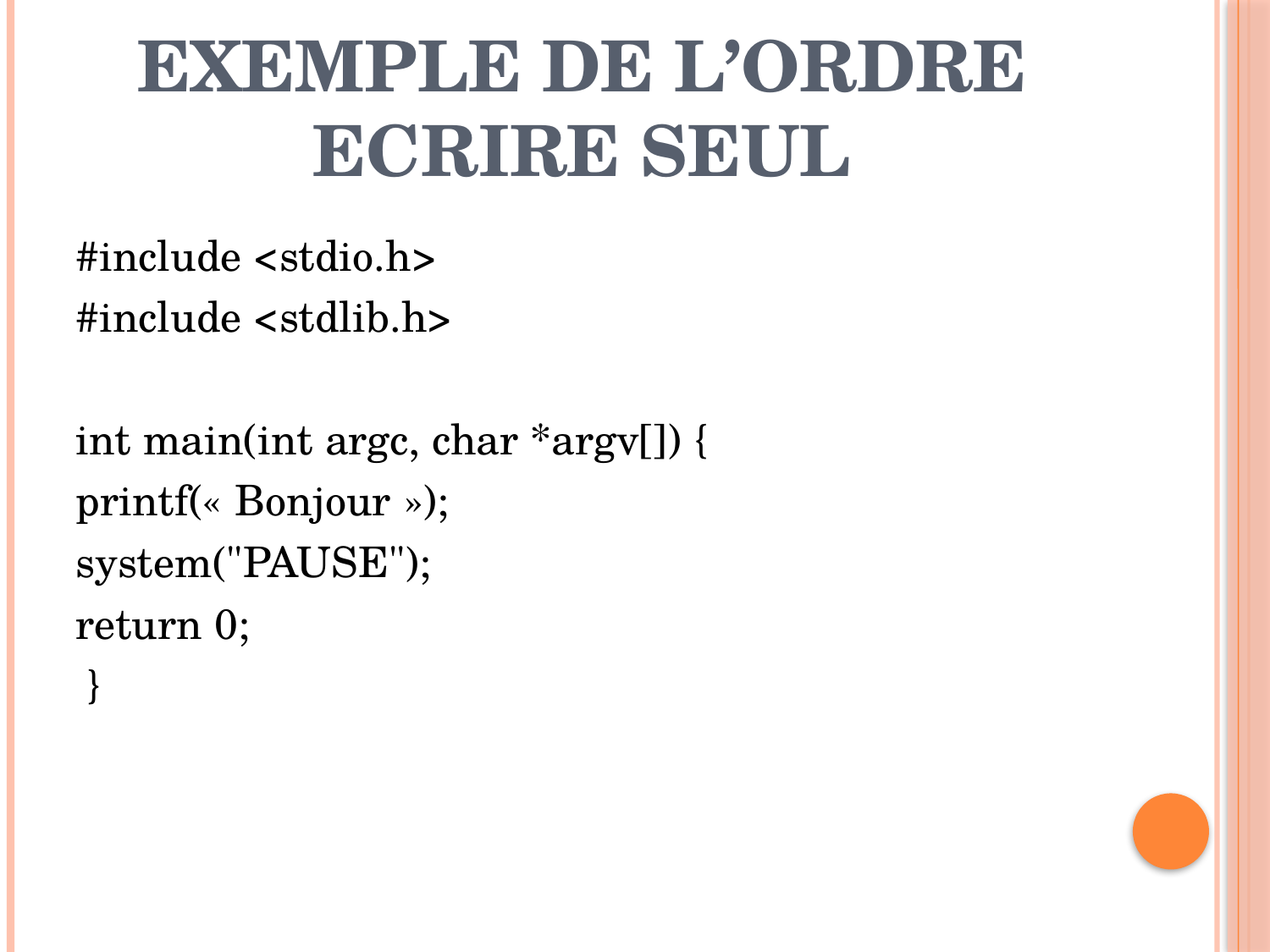

# Exemple de l’ordre Ecrire seul
#include <stdio.h>
#include <stdlib.h>

int main(int argc, char *argv[]) {
printf(« Bonjour »);
system("PAUSE");
return 0;
 }